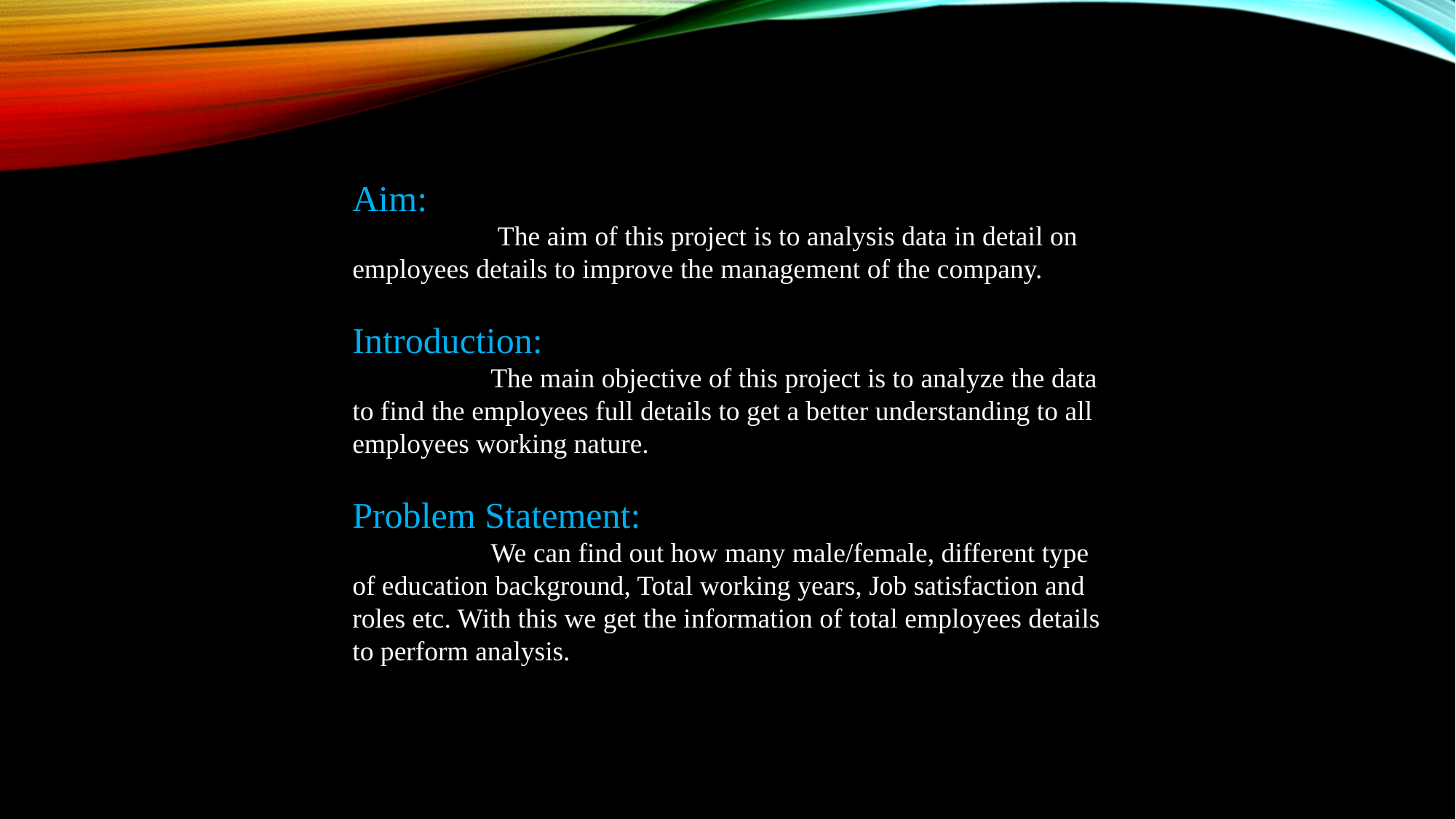

Aim:
                     The aim of this project is to analysis data in detail on employees details to improve the management of the company.

Introduction:
                    The main objective of this project is to analyze the data to find the employees full details to get a better understanding to all employees working nature.

Problem Statement:
                    We can find out how many male/female, different type of education background, Total working years, Job satisfaction and roles etc. With this we get the information of total employees details to perform analysis.